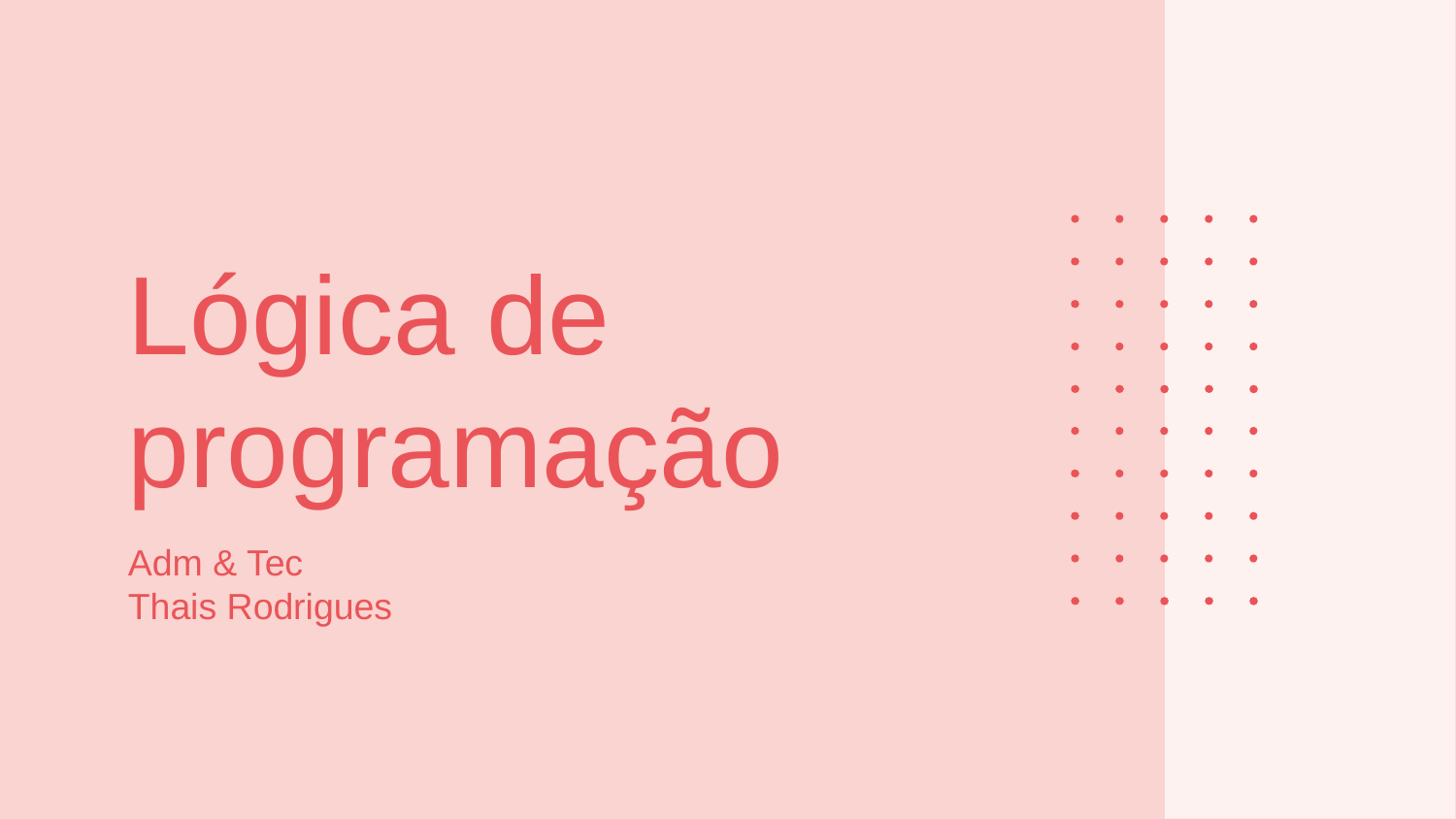

# Lógica de programação
Adm & Tec
Thais Rodrigues